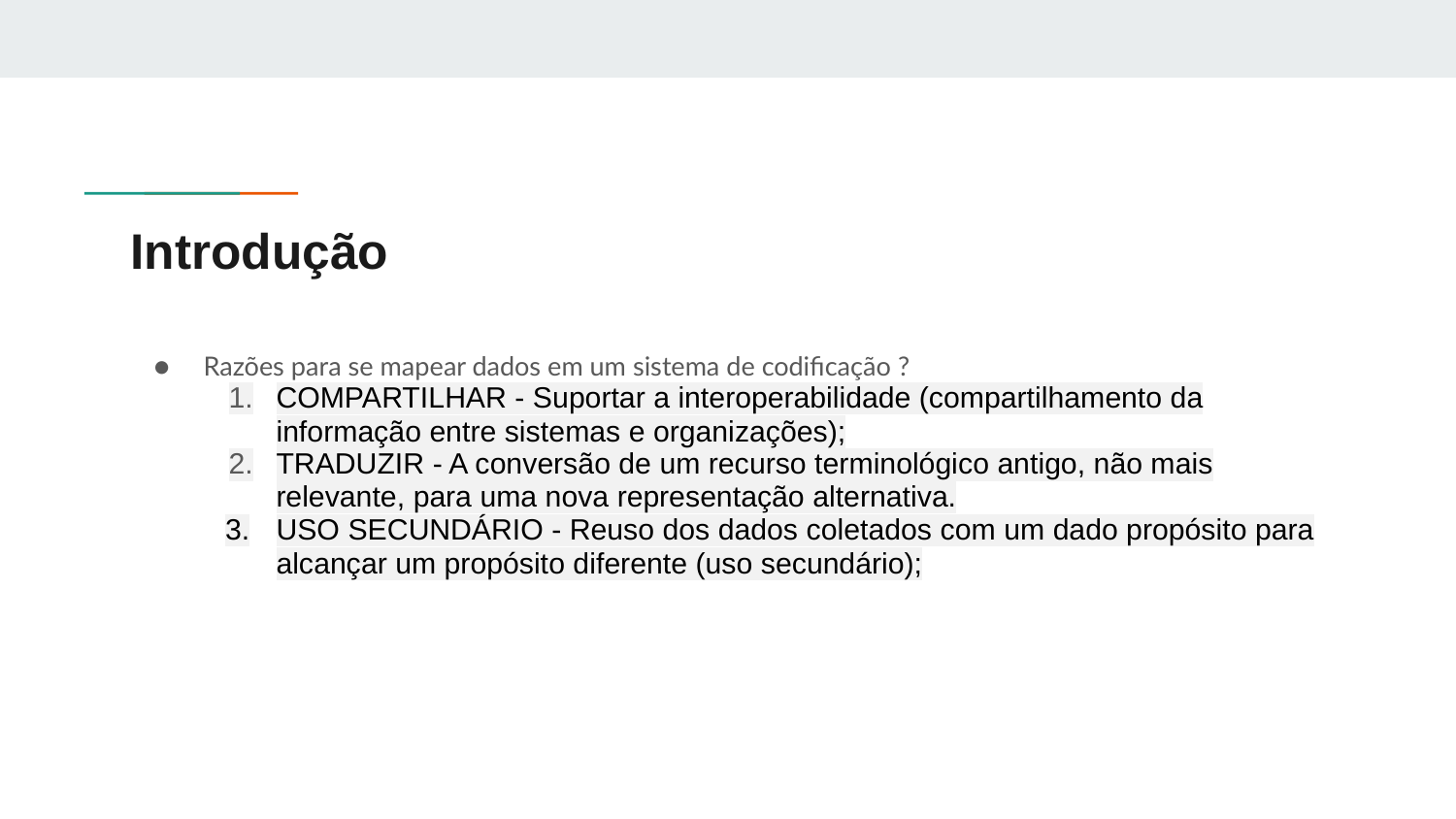

# Introdução
Razões para se mapear dados em um sistema de codificação ?
COMPARTILHAR - Suportar a interoperabilidade (compartilhamento da informação entre sistemas e organizações);
TRADUZIR - A conversão de um recurso terminológico antigo, não mais relevante, para uma nova representação alternativa.
USO SECUNDÁRIO - Reuso dos dados coletados com um dado propósito para alcançar um propósito diferente (uso secundário);